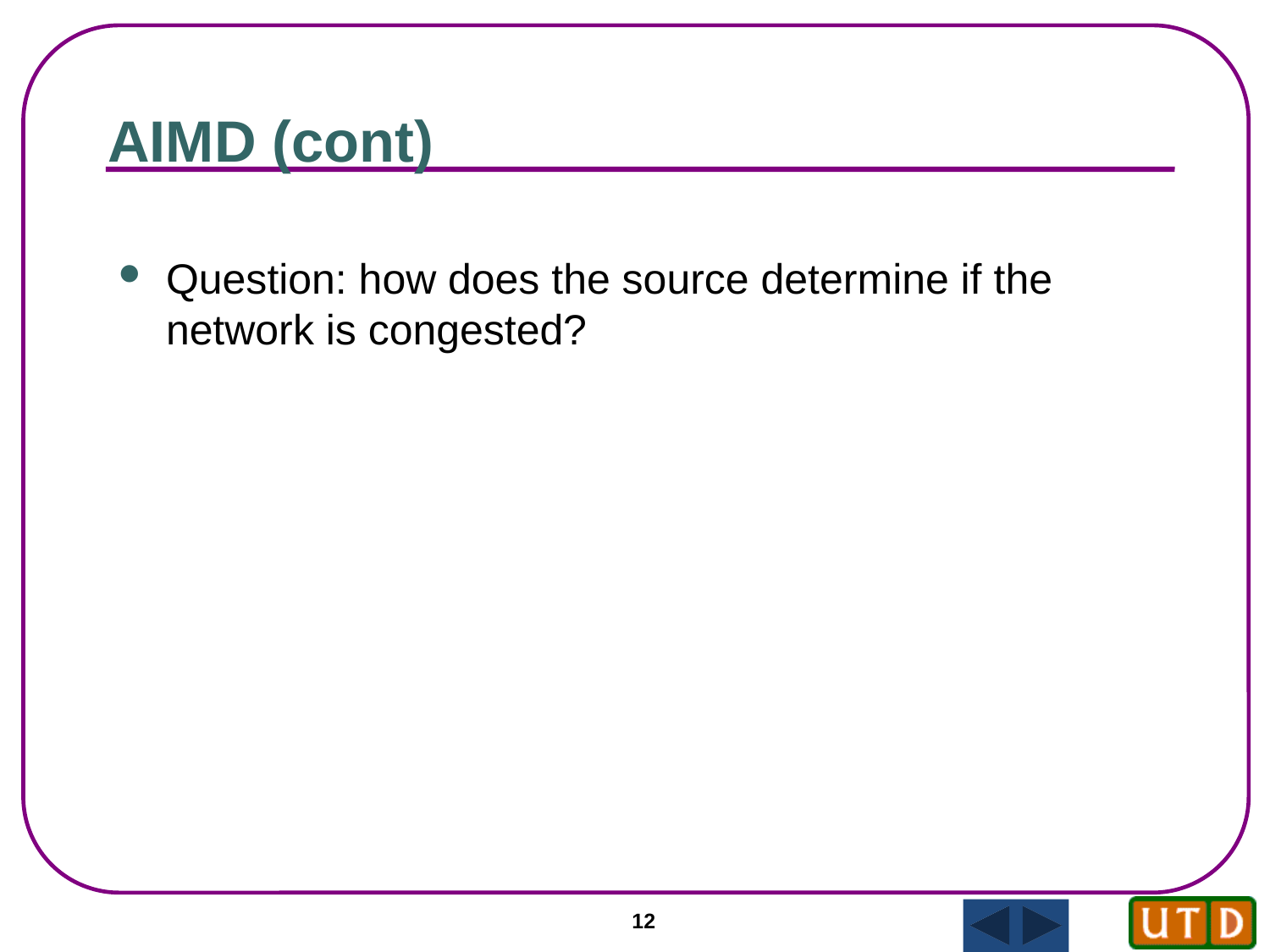

AIMD (cont)
Question: how does the source determine if the network is congested?

12